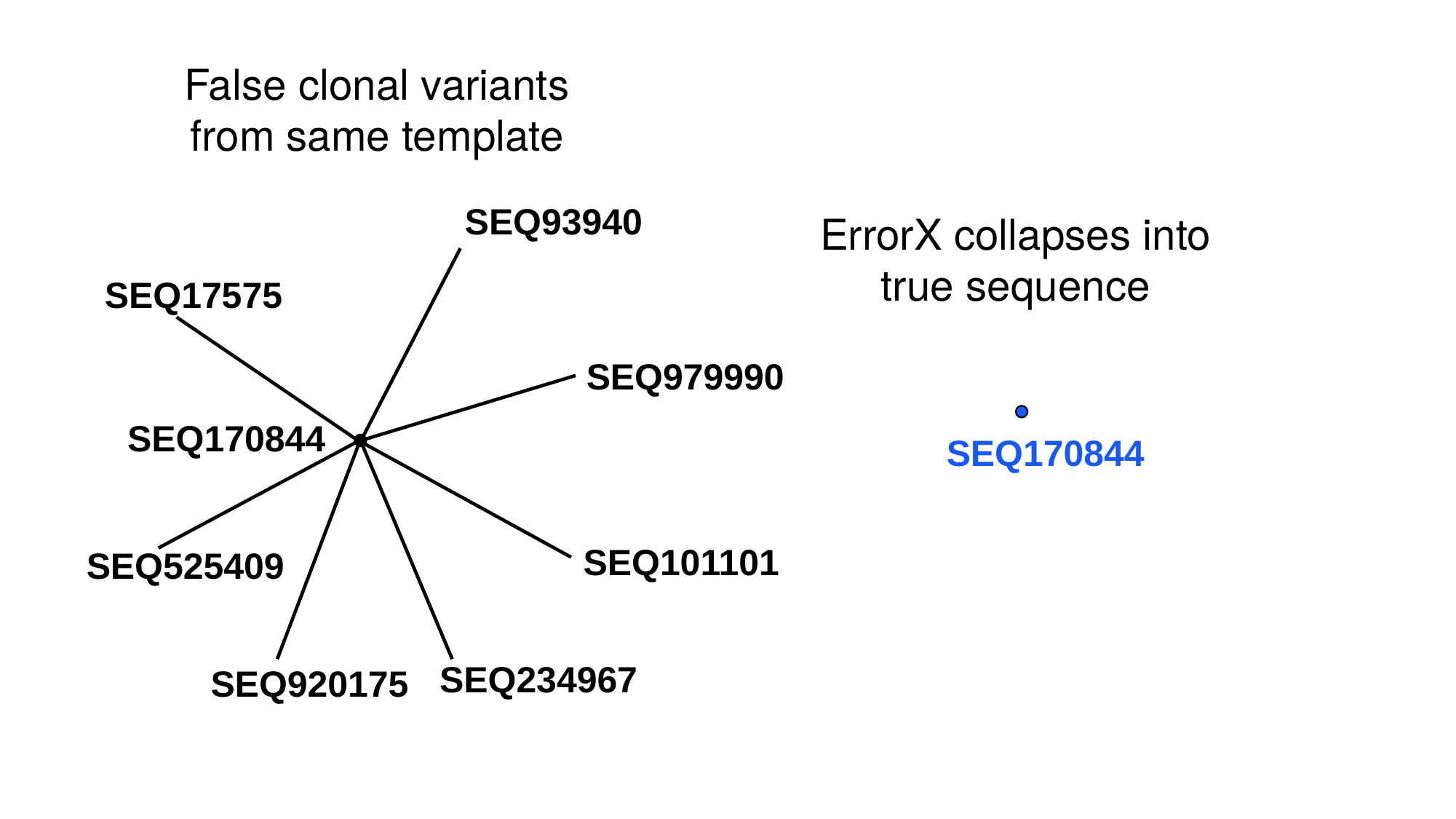

False clonal variants from same template
SEQ93940
SEQ17575
SEQ979990
SEQ170844

SEQ101101
SEQ525409
SEQ234967
SEQ920175
ErrorX collapses into true sequence

SEQ170844